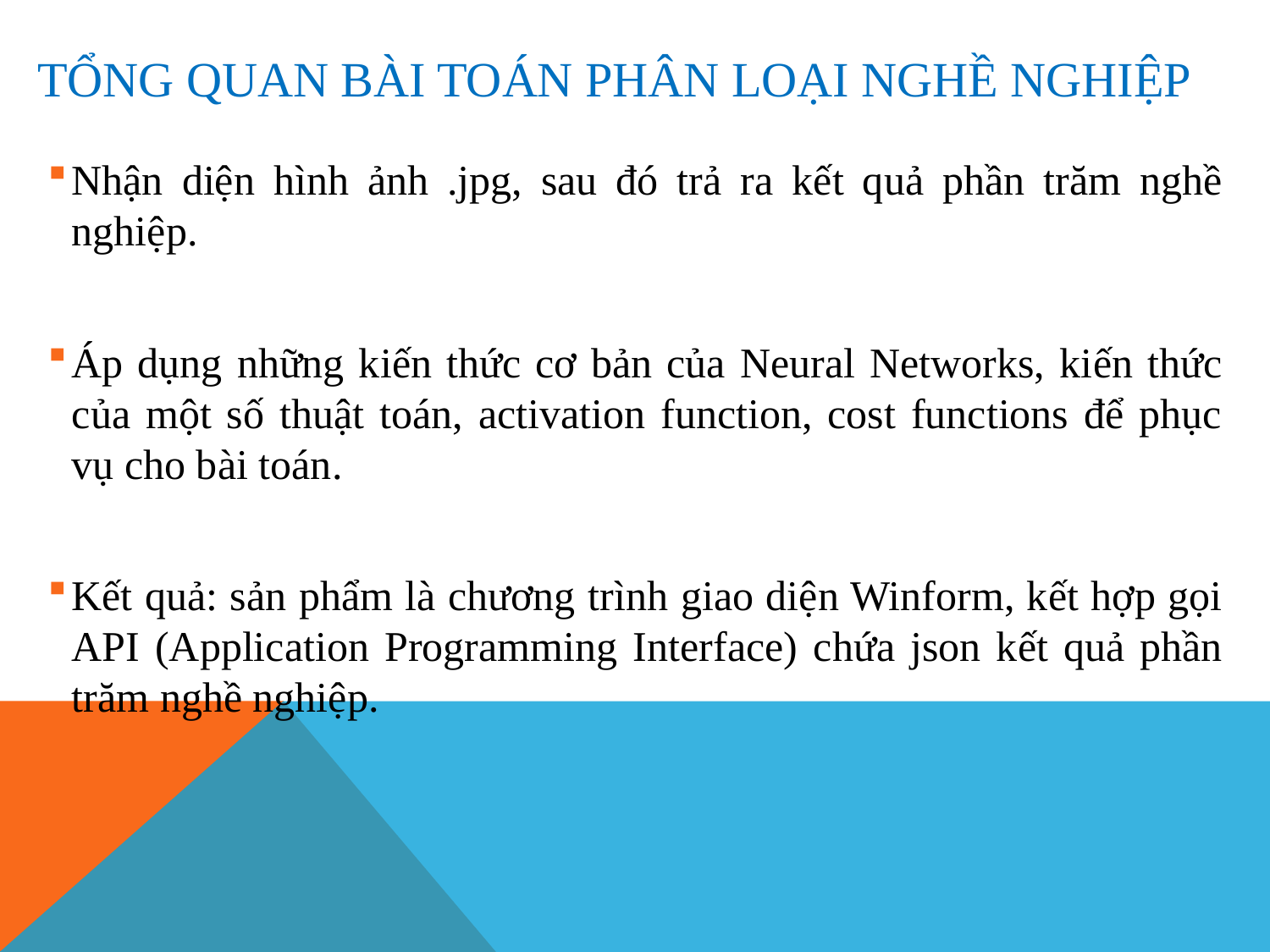

# Tổng quan bài toán phân loại nghề nghiệp
Nhận diện hình ảnh .jpg, sau đó trả ra kết quả phần trăm nghề nghiệp.

Áp dụng những kiến thức cơ bản của Neural Networks, kiến thức của một số thuật toán, activation function, cost functions để phục vụ cho bài toán.

Kết quả: sản phẩm là chương trình giao diện Winform, kết hợp gọi API (Application Programming Interface) chứa json kết quả phần trăm nghề nghiệp.